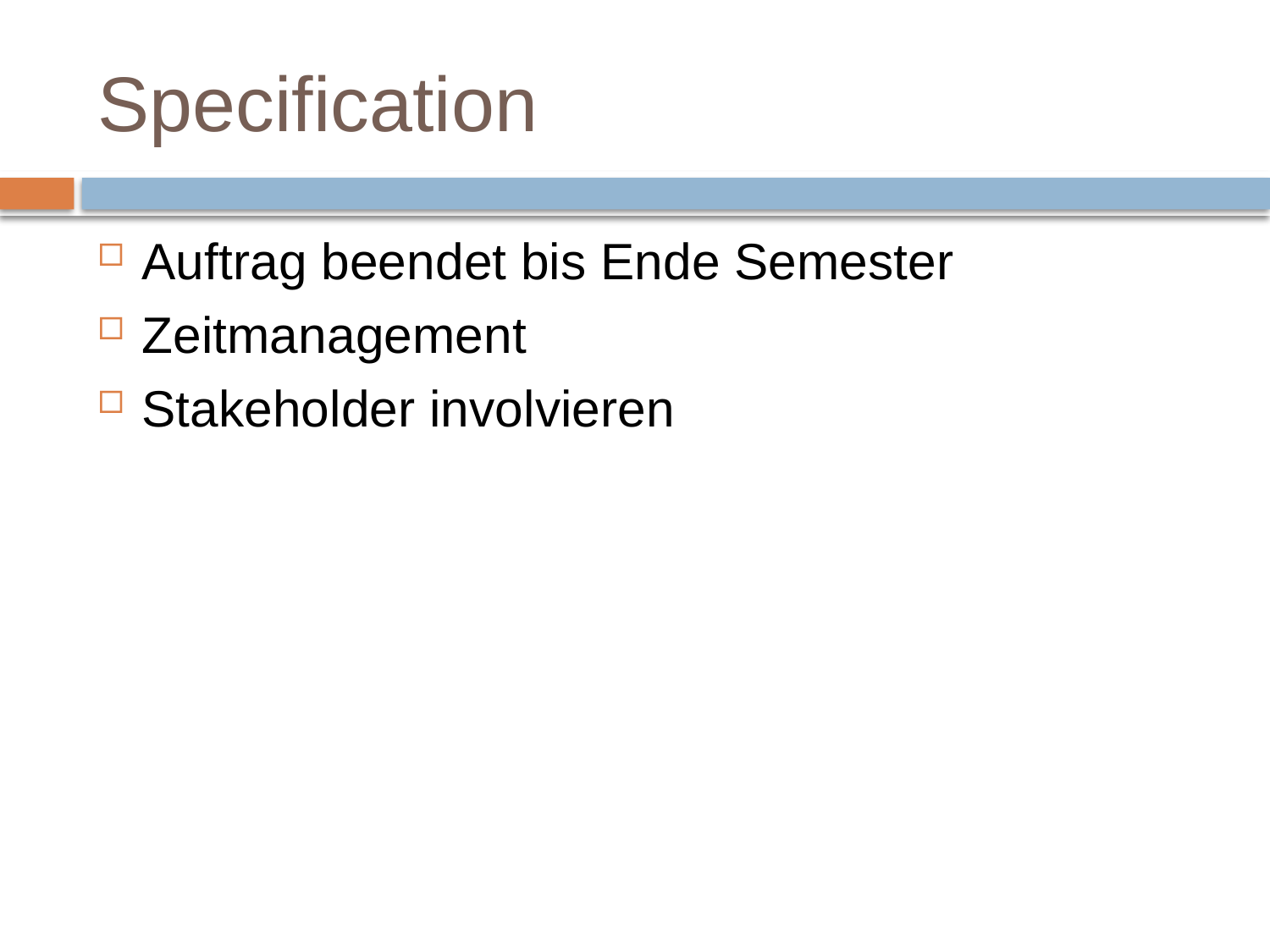

# Specification
Auftrag beendet bis Ende Semester
Zeitmanagement
Stakeholder involvieren